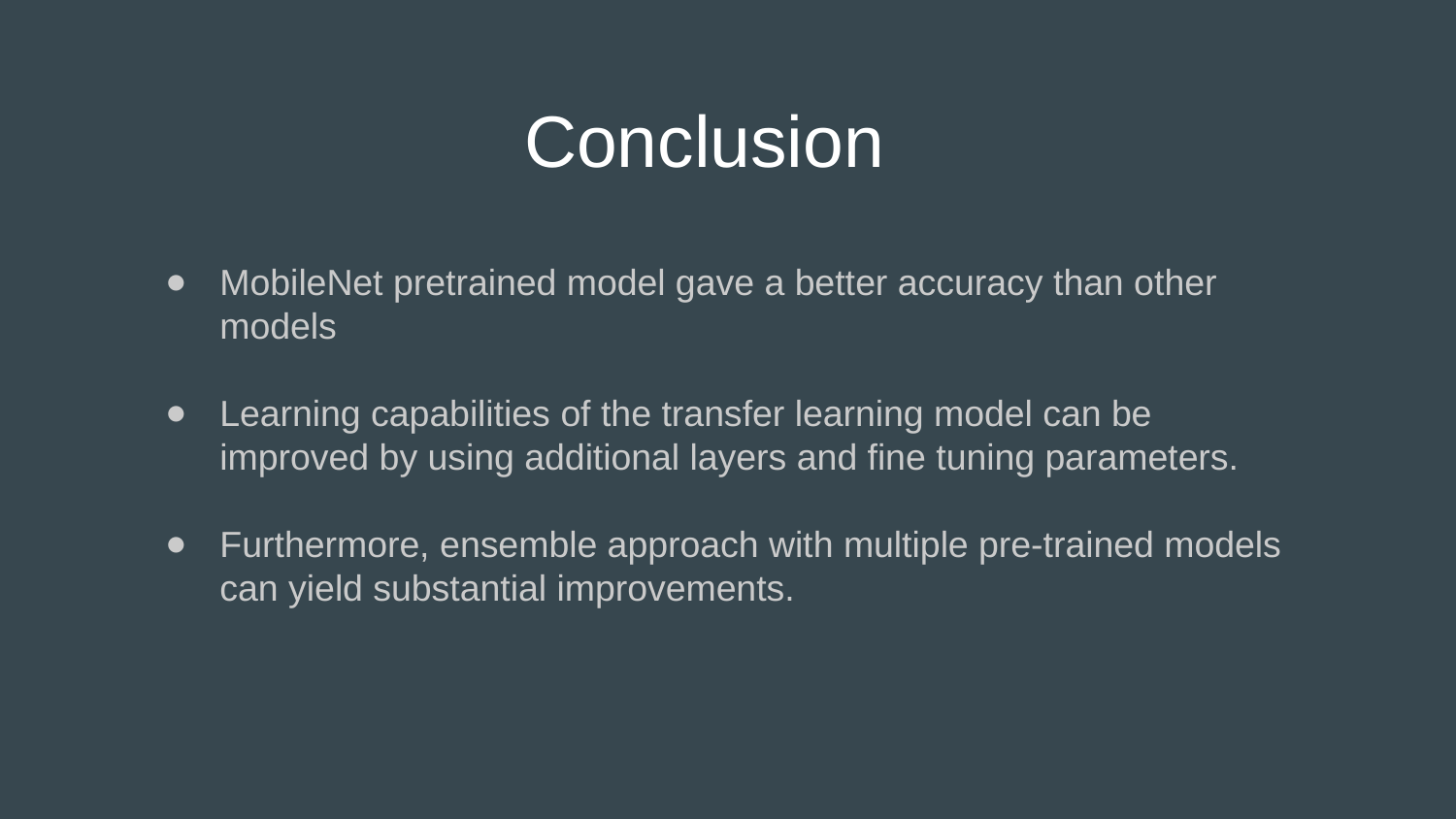

Conclusion

MobileNet pretrained model gave a better accuracy than other models

Learning capabilities of the transfer learning model can be improved by using additional layers and fine tuning parameters.

Furthermore, ensemble approach with multiple pre-trained models can yield substantial improvements.